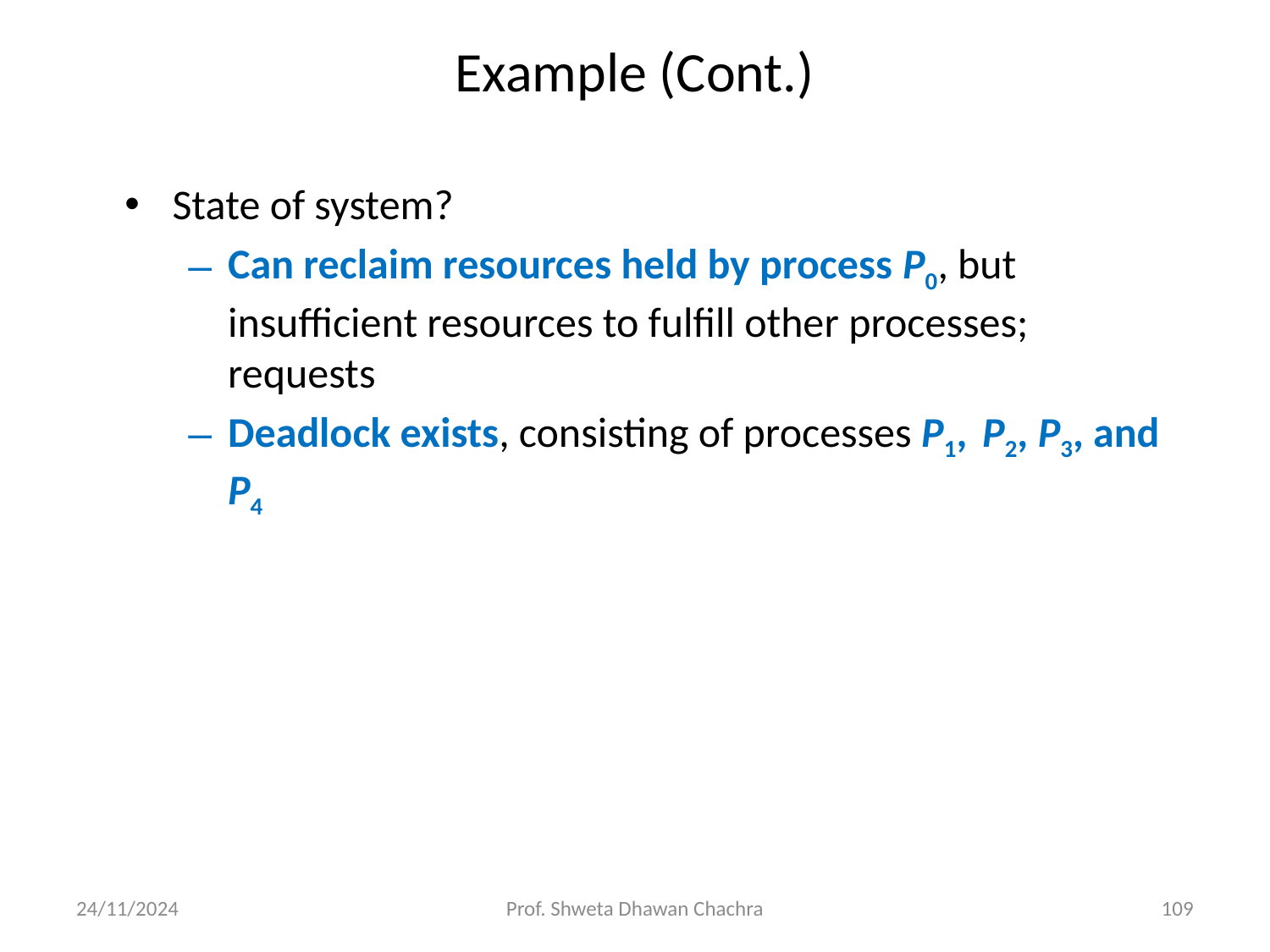

# Example (Cont.)
State of system?
Can reclaim resources held by process P0, but insufficient resources to fulfill other processes; requests
Deadlock exists, consisting of processes P1,  P2, P3, and P4
24/11/2024
Prof. Shweta Dhawan Chachra
109